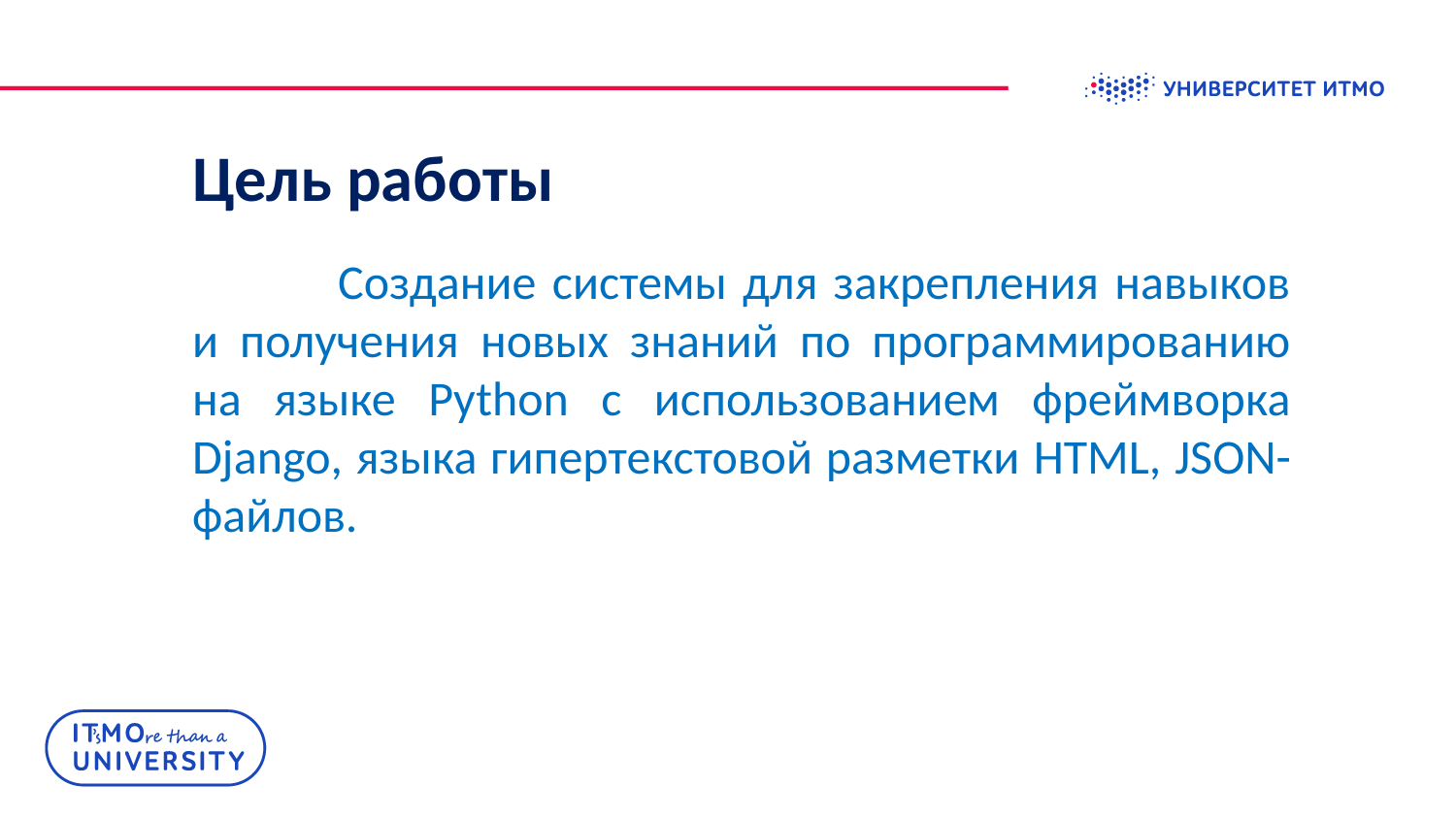

# Цель работы
	Создание системы для закрепления навыков и получения новых знаний по программированию на языке Python с использованием фреймворка Django, языка гипертекстовой разметки HTML, JSON-файлов.